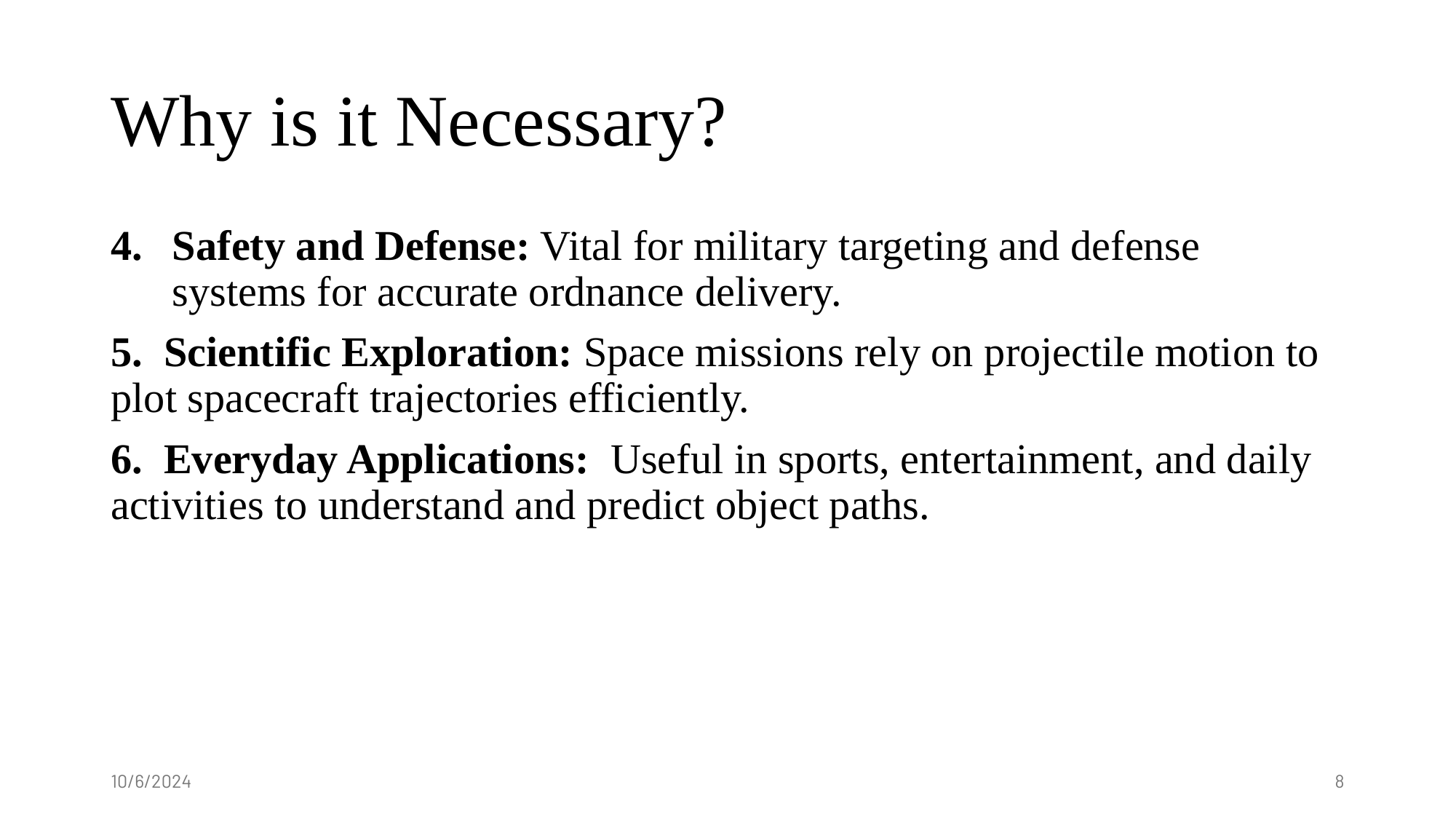

# Why is it Necessary?
Safety and Defense: Vital for military targeting and defense systems for accurate ordnance delivery.
5.  Scientific Exploration: Space missions rely on projectile motion to plot spacecraft trajectories efficiently.
6.  Everyday Applications:  Useful in sports, entertainment, and daily activities to understand and predict object paths.
10/6/2024
8